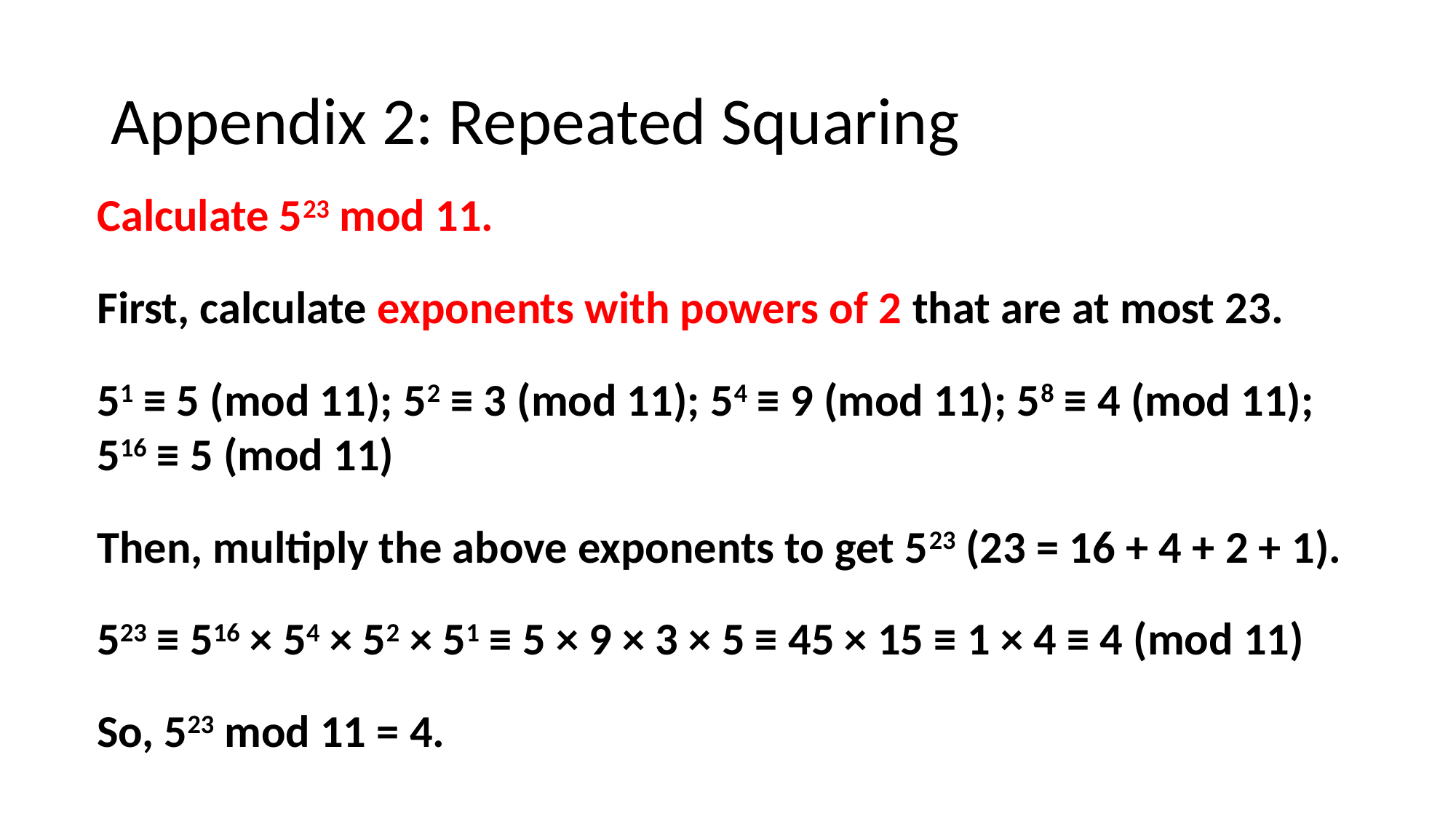

# Appendix 2: Repeated Squaring
Calculate 523 mod 11.
First, calculate exponents with powers of 2 that are at most 23.
51 ≡ 5 (mod 11); 52 ≡ 3 (mod 11); 54 ≡ 9 (mod 11); 58 ≡ 4 (mod 11);
516 ≡ 5 (mod 11)
Then, multiply the above exponents to get 523 (23 = 16 + 4 + 2 + 1).
523 ≡ 516 × 54 × 52 × 51 ≡ 5 × 9 × 3 × 5 ≡ 45 × 15 ≡ 1 × 4 ≡ 4 (mod 11)
So, 523 mod 11 = 4.